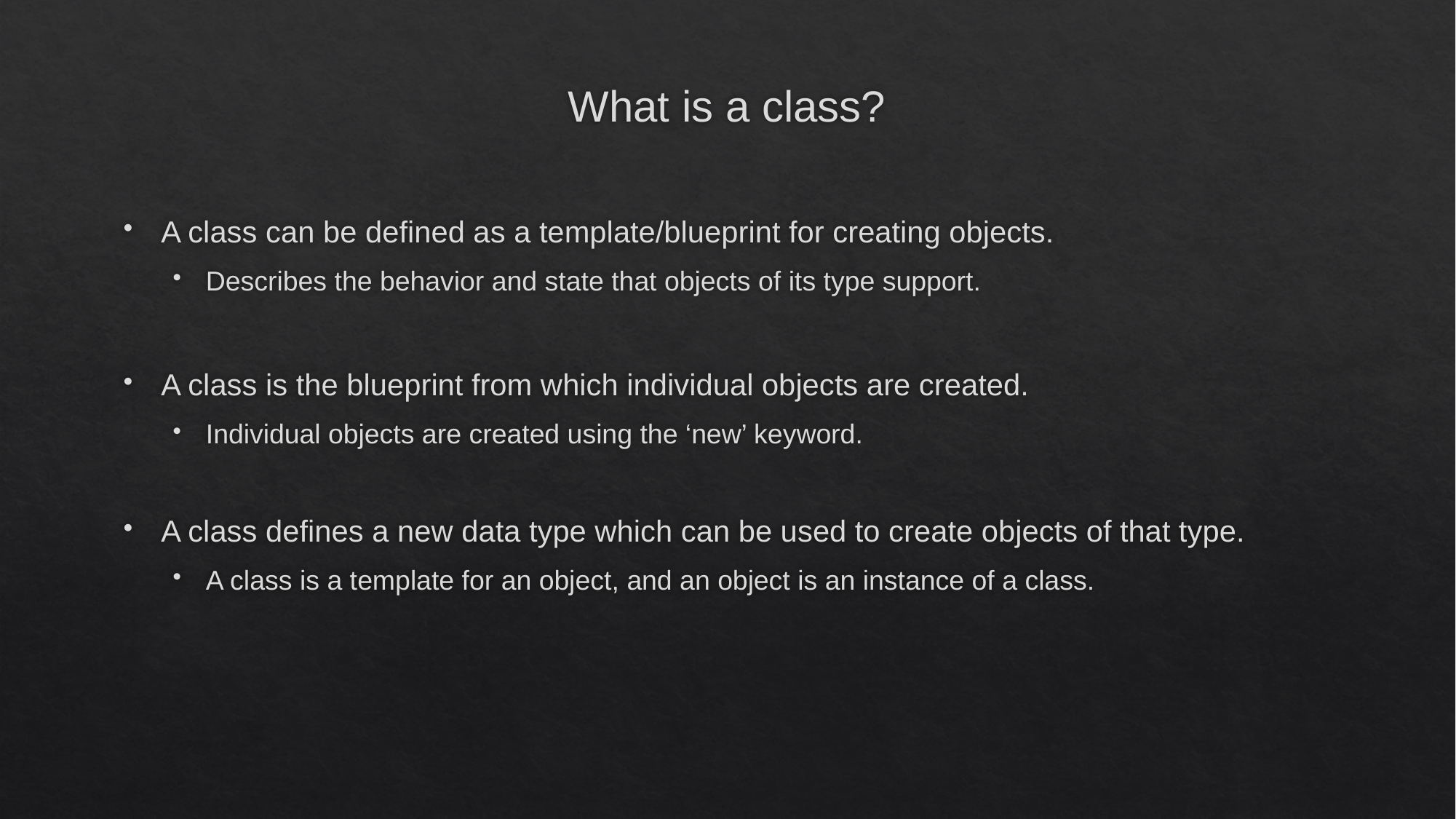

# What is a class?
A class can be defined as a template/blueprint for creating objects.
Describes the behavior and state that objects of its type support.

A class is the blueprint from which individual objects are created.
Individual objects are created using the ‘new’ keyword.

A class defines a new data type which can be used to create objects of that type.
A class is a template for an object, and an object is an instance of a class.